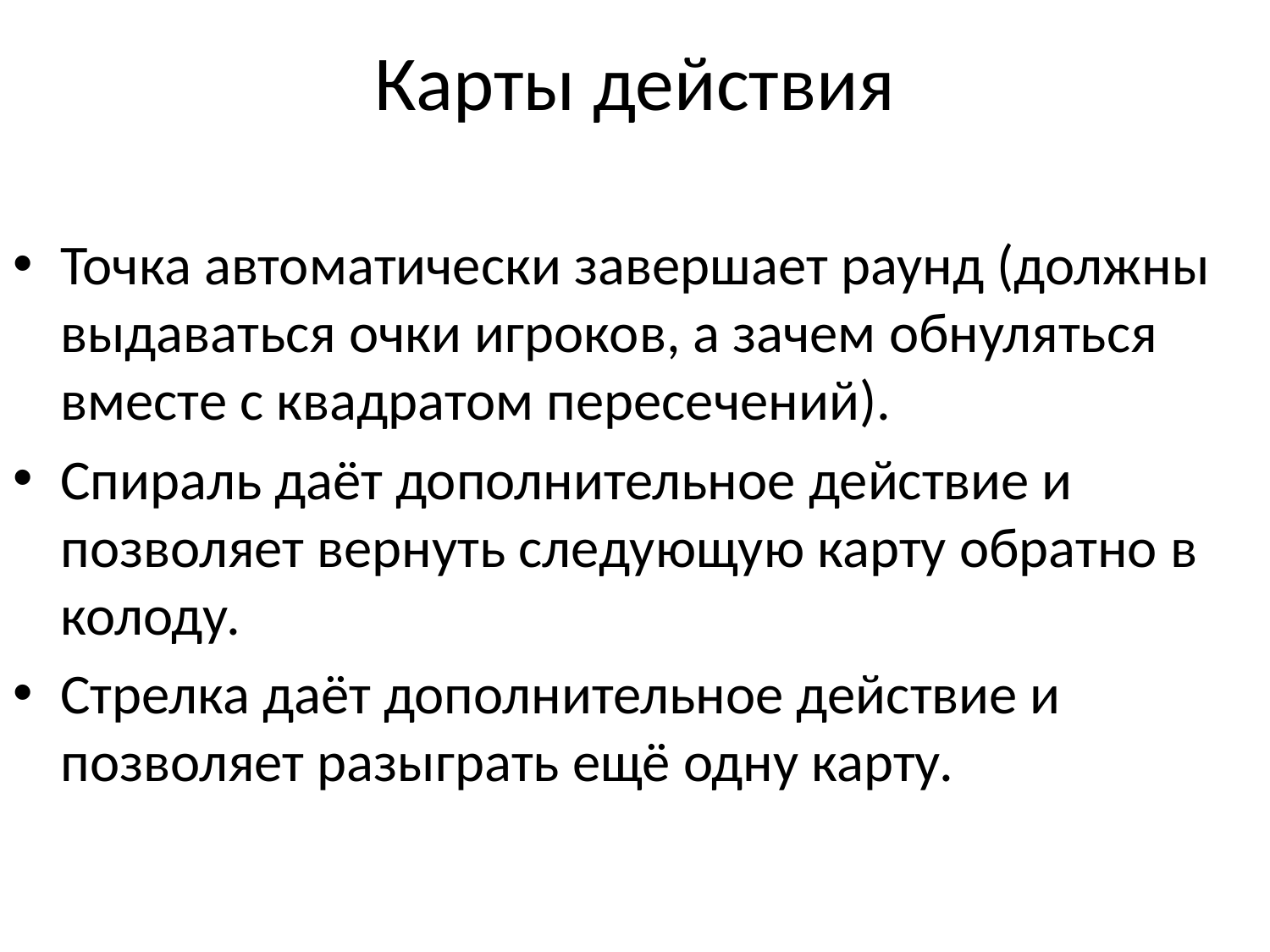

# Карты действия
Точка автоматически завершает раунд (должны выдаваться очки игроков, а зачем обнуляться вместе с квадратом пересечений).
Спираль даёт дополнительное действие и позволяет вернуть следующую карту обратно в колоду.
Стрелка даёт дополнительное действие и позволяет разыграть ещё одну карту.